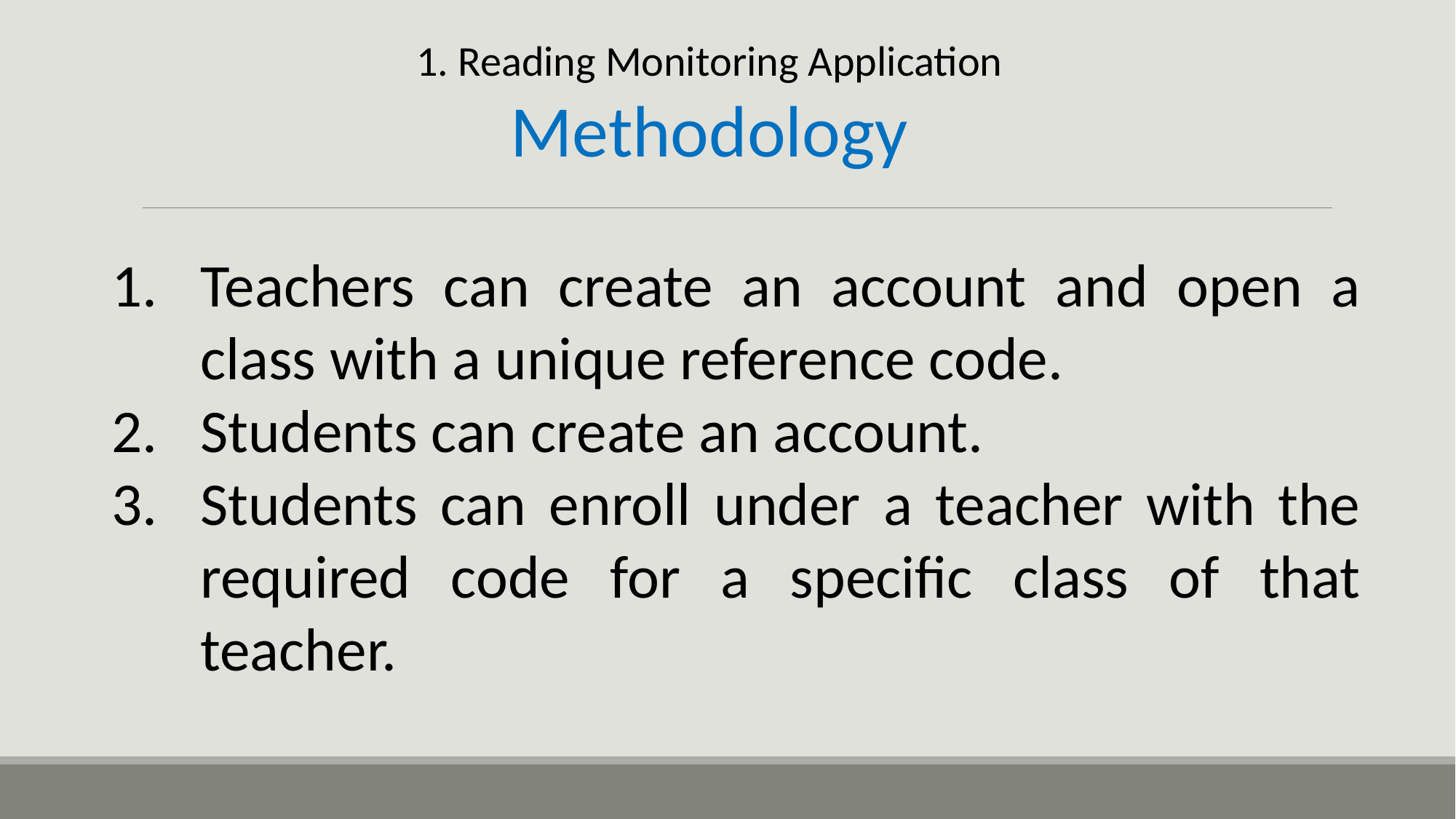

1. Reading Monitoring Application
Methodology
Teachers can create an account and open a class with a unique reference code.
Students can create an account.
Students can enroll under a teacher with the required code for a specific class of that teacher.